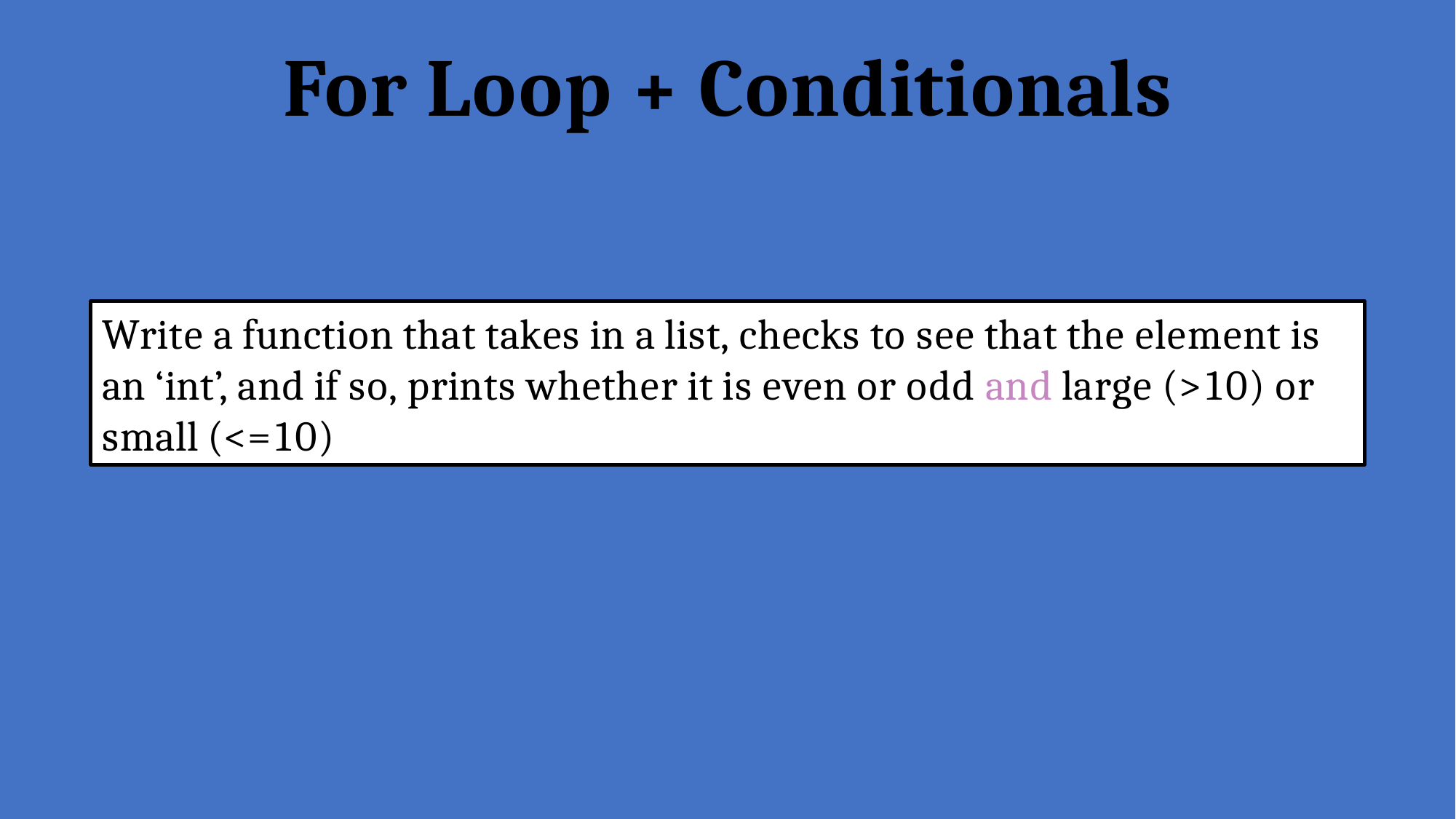

# For Loop + Conditionals
Write a function that takes in a list, checks to see that the element is an ‘int’, and if so, prints whether it is even or odd and large (>10) or small (<=10)